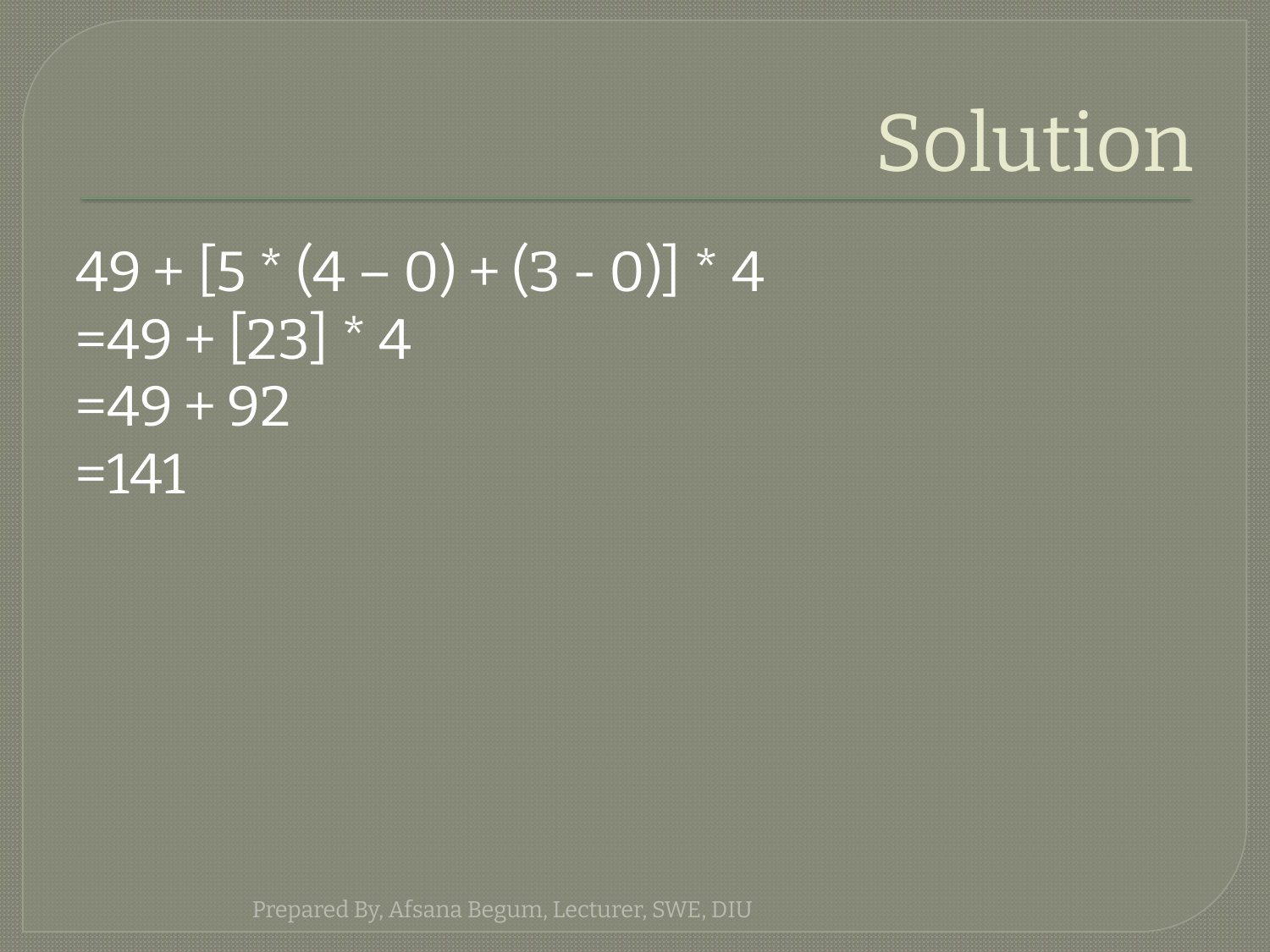

# Solution
49 + [5 * (4 – 0) + (3 - 0)] * 4
=49 + [23] * 4
=49 + 92
=141
Prepared By, Afsana Begum, Lecturer, SWE, DIU